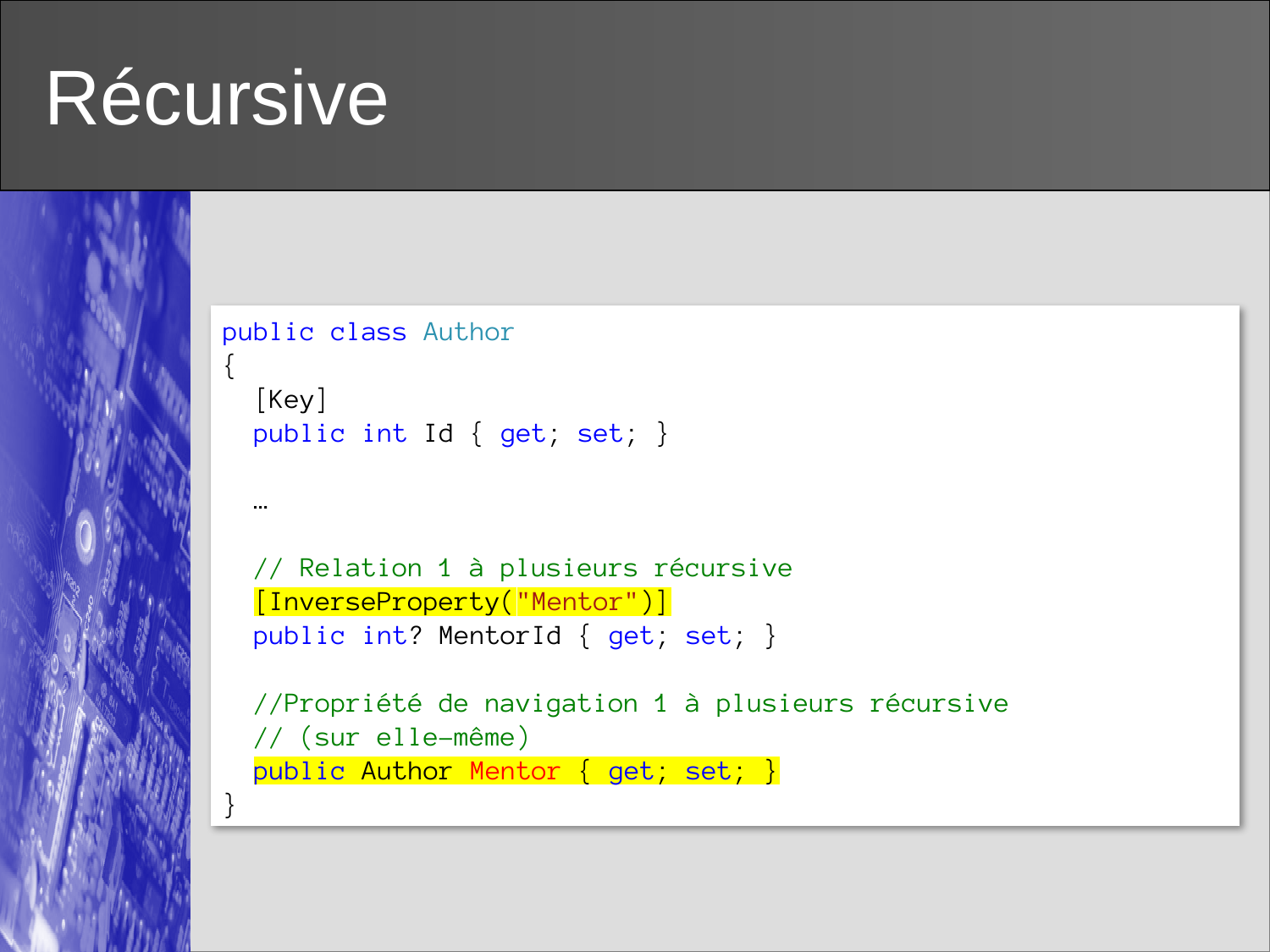

# Récursive
public class Author
{
  [Key]
  public int Id { get; set; }

  …

  // Relation 1 à plusieurs récursive
  [InverseProperty("Mentor")]
  public int? MentorId { get; set; }

  //Propriété de navigation 1 à plusieurs récursive
  // (sur elle-même)
  public Author Mentor { get; set; }
}